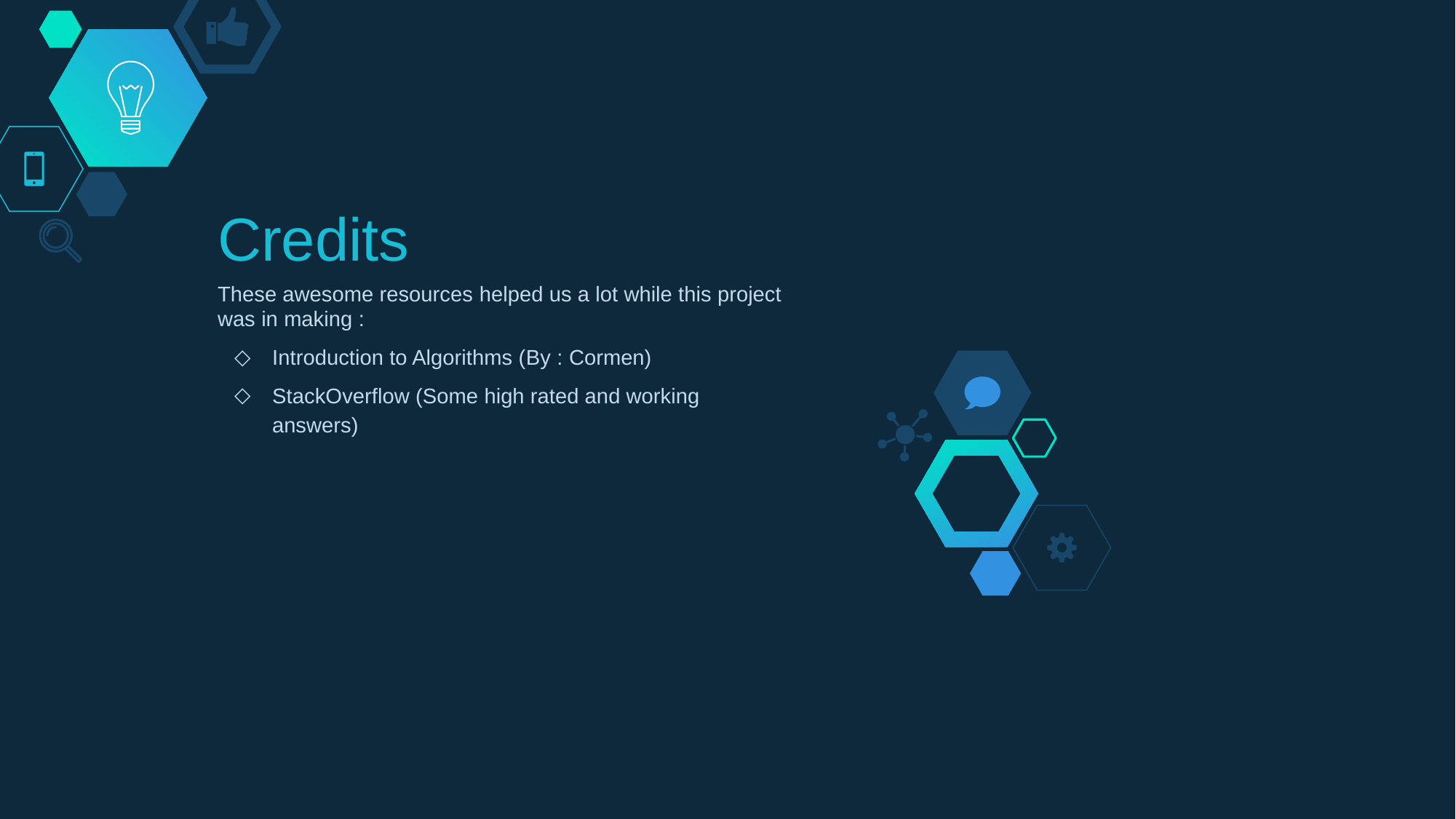

# Credits
These awesome resources helped us a lot while this project was in making :
Introduction to Algorithms (By : Cormen)
StackOverflow (Some high rated and working answers)